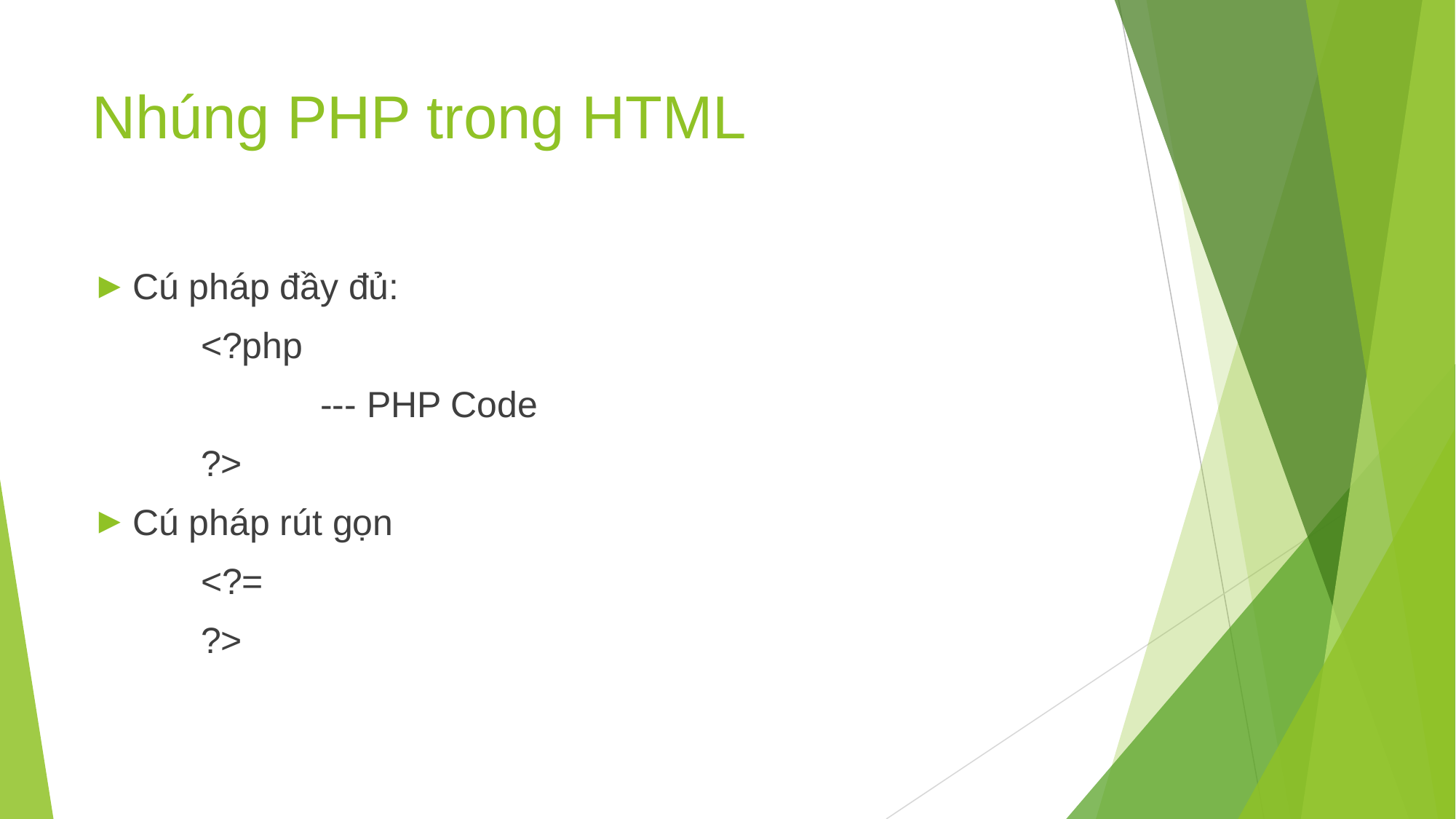

# Nhúng PHP trong HTML
Cú pháp đầy đủ:
	<?php
		 --- PHP Code
       	?>
Cú pháp rút gọn
	<?=
       	?>